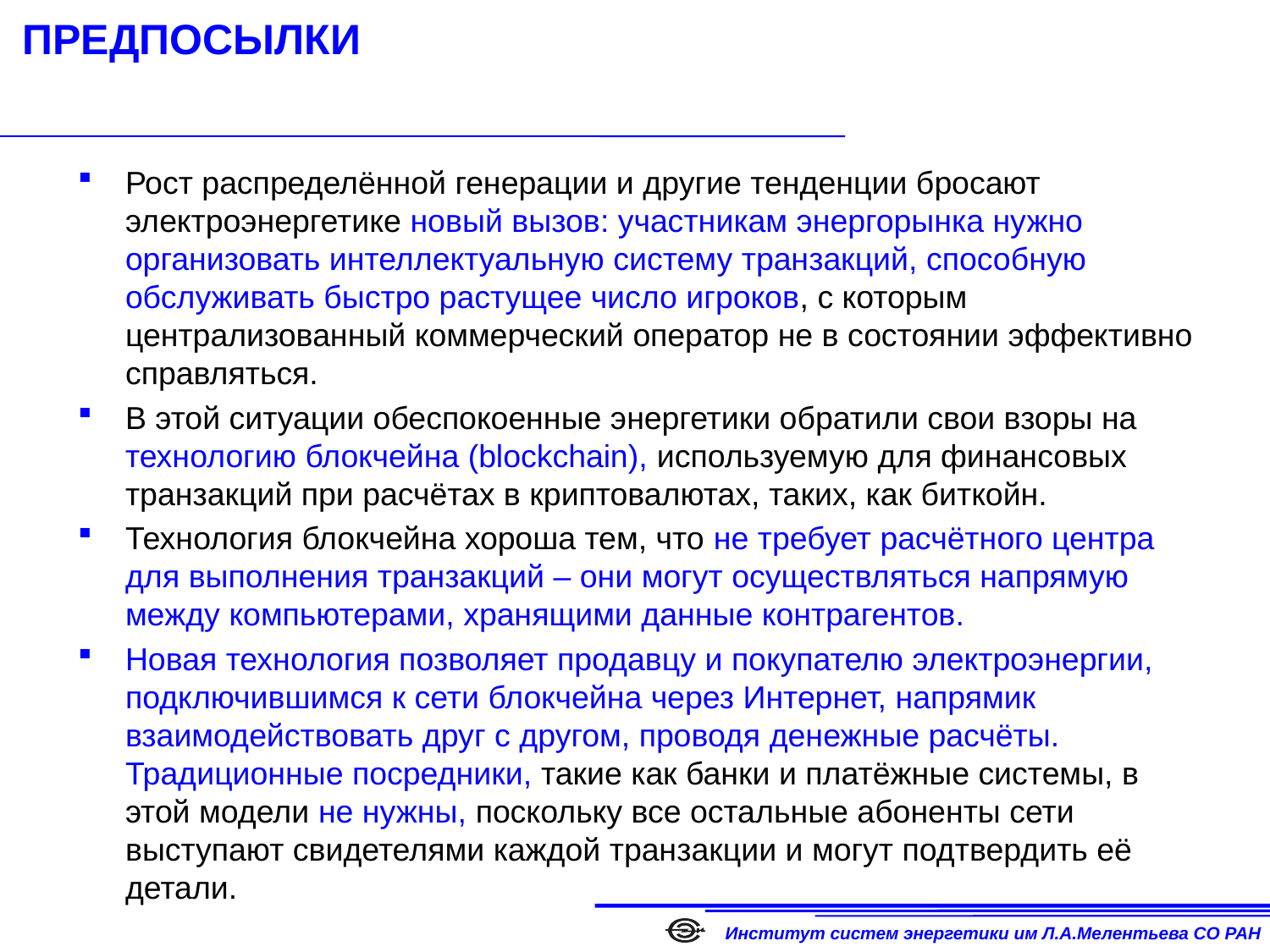

# ПРЕДПОСЫЛКИ
Рост распределённой генерации и другие тенденции бросают электроэнергетике новый вызов: участникам энергорынка нужно организовать интеллектуальную систему транзакций, способную обслуживать быстро растущее число игроков, с которым централизованный коммерческий оператор не в состоянии эффективно справляться.
В этой ситуации обеспокоенные энергетики обратили свои взоры на технологию блокчейна (blockchain), используемую для финансовых транзакций при расчётах в криптовалютах, таких, как биткойн.
Технология блокчейна хороша тем, что не требует расчётного центра для выполнения транзакций – они могут осуществляться напрямую между компьютерами, хранящими данные контрагентов.
Новая технология позволяет продавцу и покупателю электроэнергии, подключившимся к сети блокчейна через Интернет, напрямик взаимодействовать друг с другом, проводя денежные расчёты. Традиционные посредники, такие как банки и платёжные системы, в этой модели не нужны, поскольку все остальные абоненты сети выступают свидетелями каждой транзакции и могут подтвердить её детали.